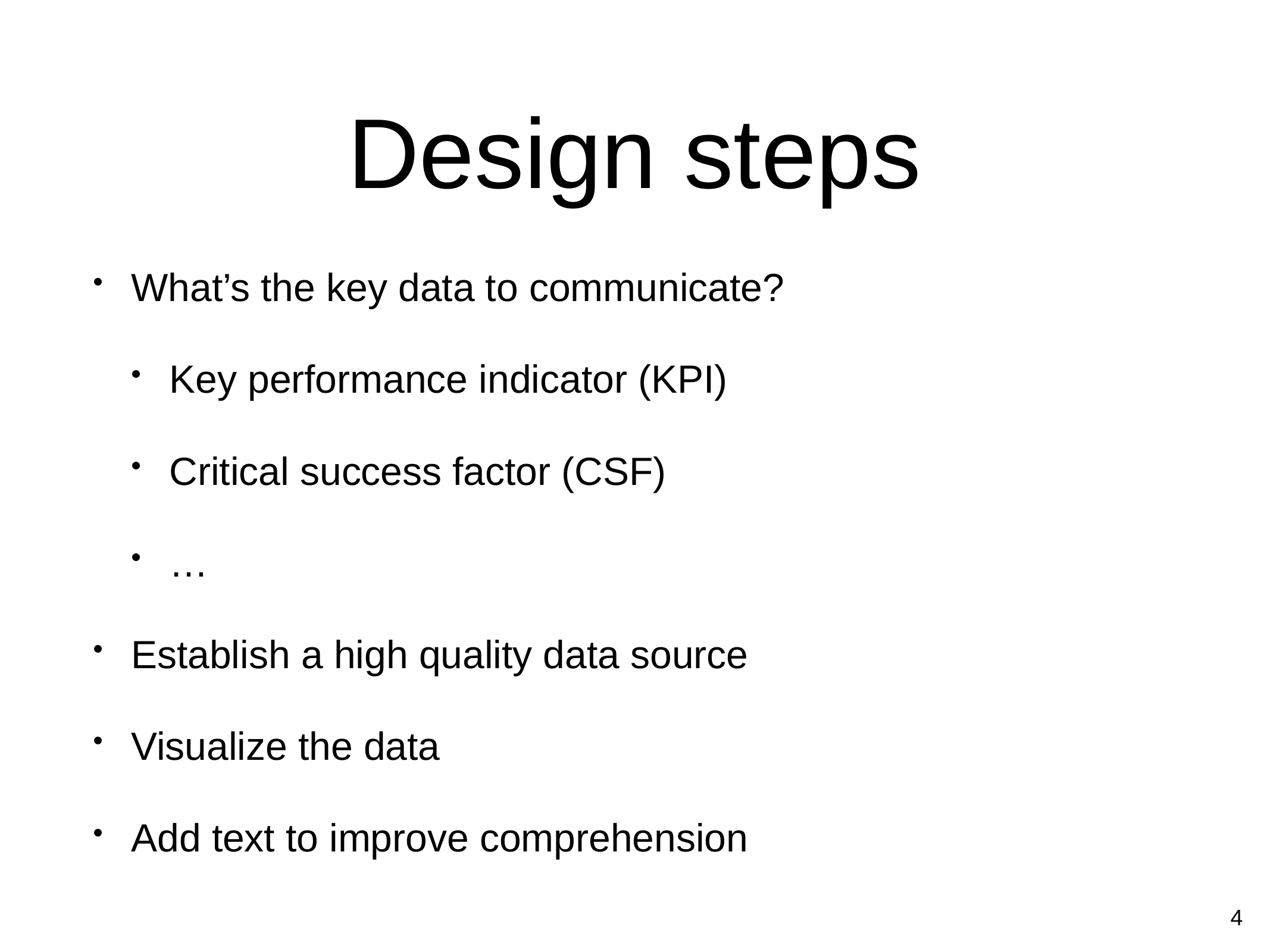

# Design steps
What’s the key data to communicate?
Key performance indicator (KPI)
Critical success factor (CSF)
…
Establish a high quality data source
Visualize the data
Add text to improve comprehension
4